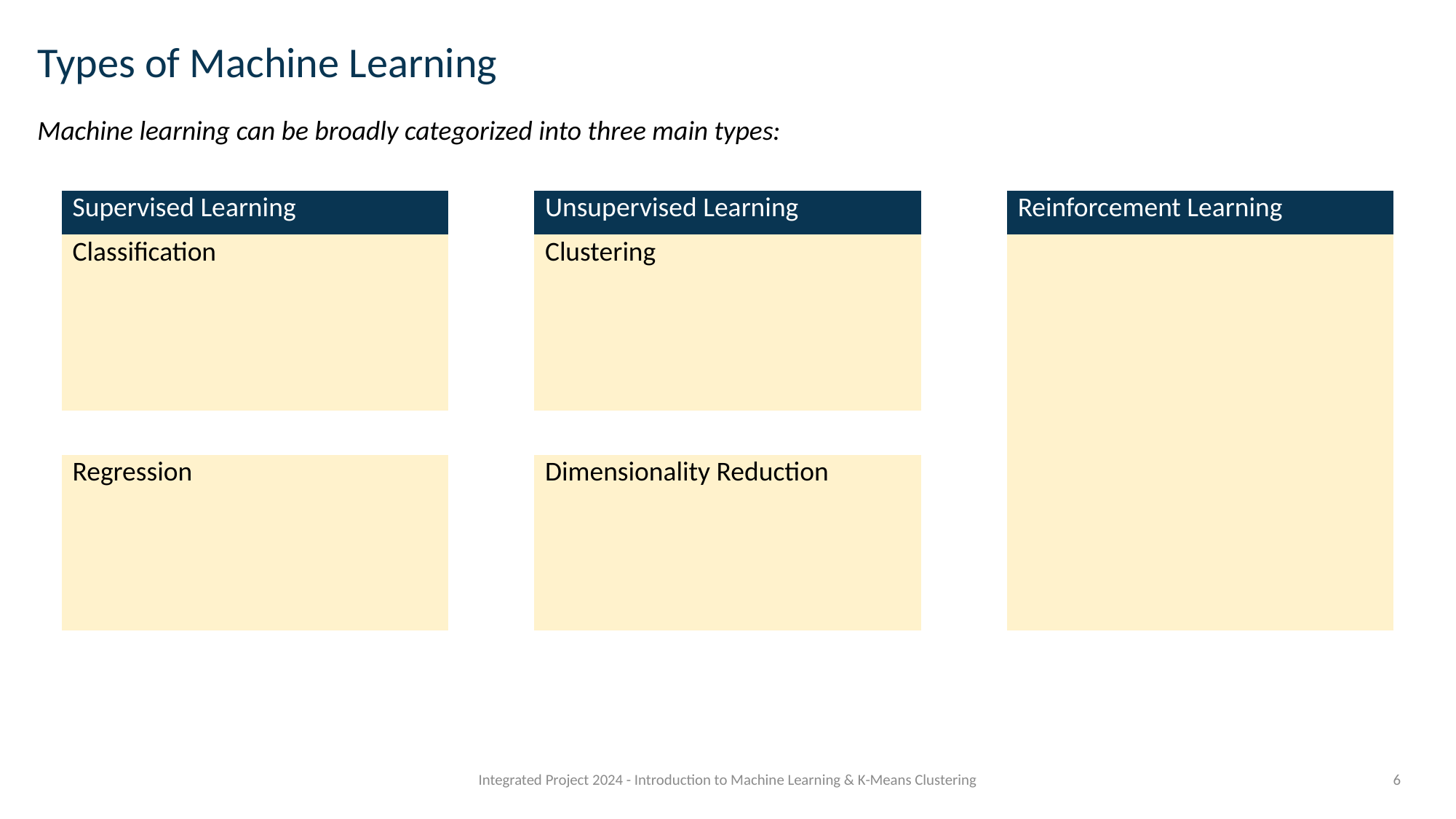

# Types of Machine Learning
Machine learning can be broadly categorized into three main types:
| Supervised Learning |  | Unsupervised Learning |  | Reinforcement Learning |
| --- | --- | --- | --- | --- |
| Classification |  | Clustering |  |  |
|  |  |  |  |  |
| Regression |  | Dimensionality Reduction |  |  |
Integrated Project 2024 - Introduction to Machine Learning & K-Means Clustering
6